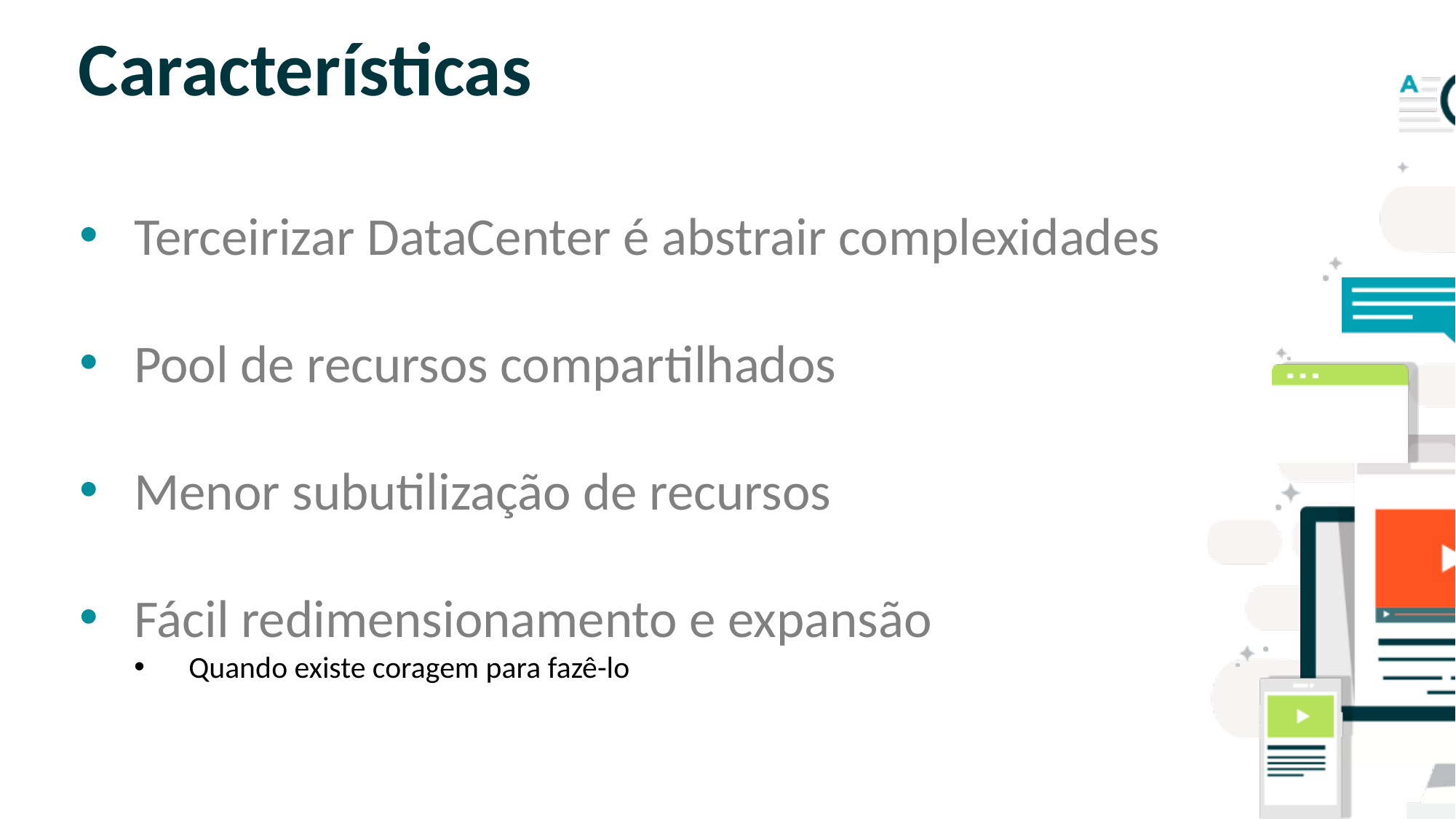

# Características
Terceirizar DataCenter é abstrair complexidades

Pool de recursos compartilhados

Menor subutilização de recursos

Fácil redimensionamento e expansão
Quando existe coragem para fazê-lo
SLIDE PARA TEXTO CORRIDO
OBS: NÃO É ACONSELHÁVEL COLOCAR
MUITO TEXTO NOS SLIDES